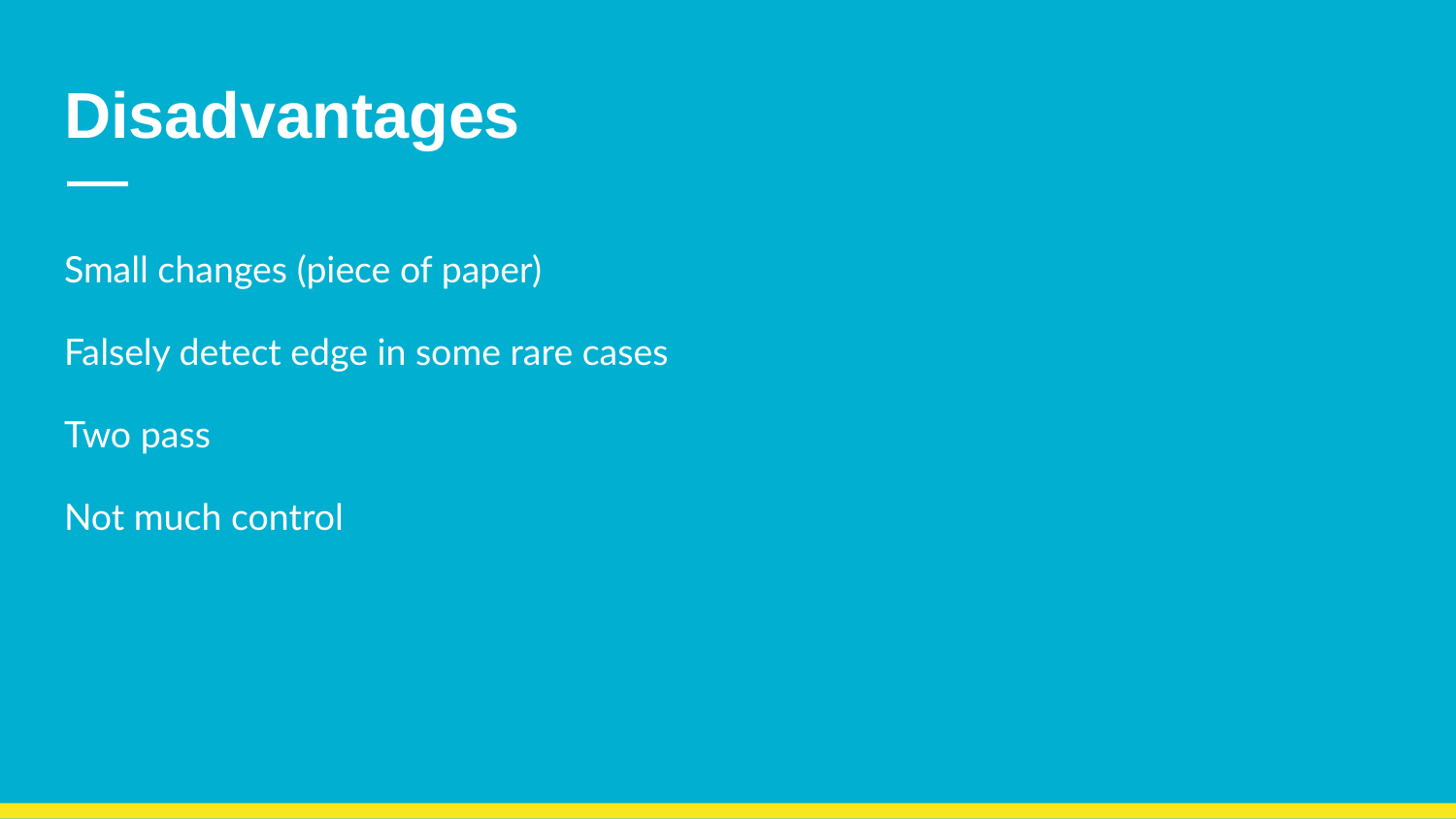

# Disadvantages
Small changes (piece of paper)
Falsely detect edge in some rare cases
Two pass
Not much control